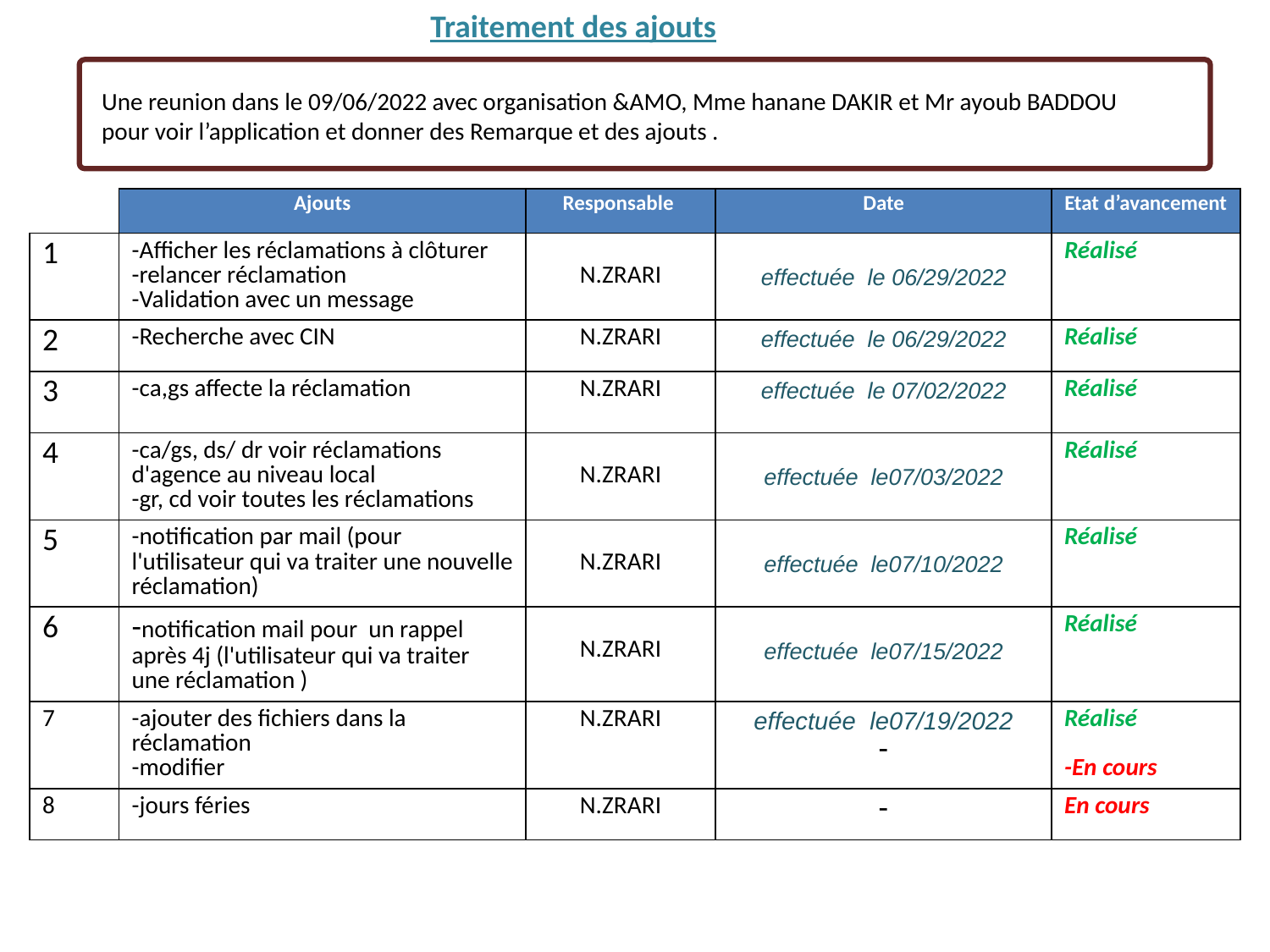

Traitement des ajouts

Une reunion dans le 09/06/2022 avec organisation &AMO, Mme hanane DAKIR et Mr ayoub BADDOU pour voir l’application et donner des Remarque et des ajouts .
|  | Ajouts | Responsable | Date | Etat d’avancement |
| --- | --- | --- | --- | --- |
| 1 | -Afficher les réclamations à clôturer -relancer réclamation -Validation avec un message | N.ZRARI | effectuée le 06/29/2022 | Réalisé |
| 2 | -Recherche avec CIN | N.ZRARI | effectuée le 06/29/2022 | Réalisé |
| 3 | -ca,gs affecte la réclamation | N.ZRARI | effectuée le 07/02/2022 | Réalisé |
| 4 | -ca/gs, ds/ dr voir réclamations d'agence au niveau local -gr, cd voir toutes les réclamations | N.ZRARI | effectuée le07/03/2022 | Réalisé |
| 5 | -notification par mail (pour l'utilisateur qui va traiter une nouvelle réclamation) | N.ZRARI | effectuée le07/10/2022 | Réalisé |
| 6 | -notification mail pour un rappel après 4j (l'utilisateur qui va traiter une réclamation ) | N.ZRARI | effectuée le07/15/2022 | Réalisé |
| 7 | -ajouter des fichiers dans la réclamation -modifier | N.ZRARI | effectuée le07/19/2022 - | Réalisé -En cours |
| 8 | -jours féries | N.ZRARI | - | En cours |